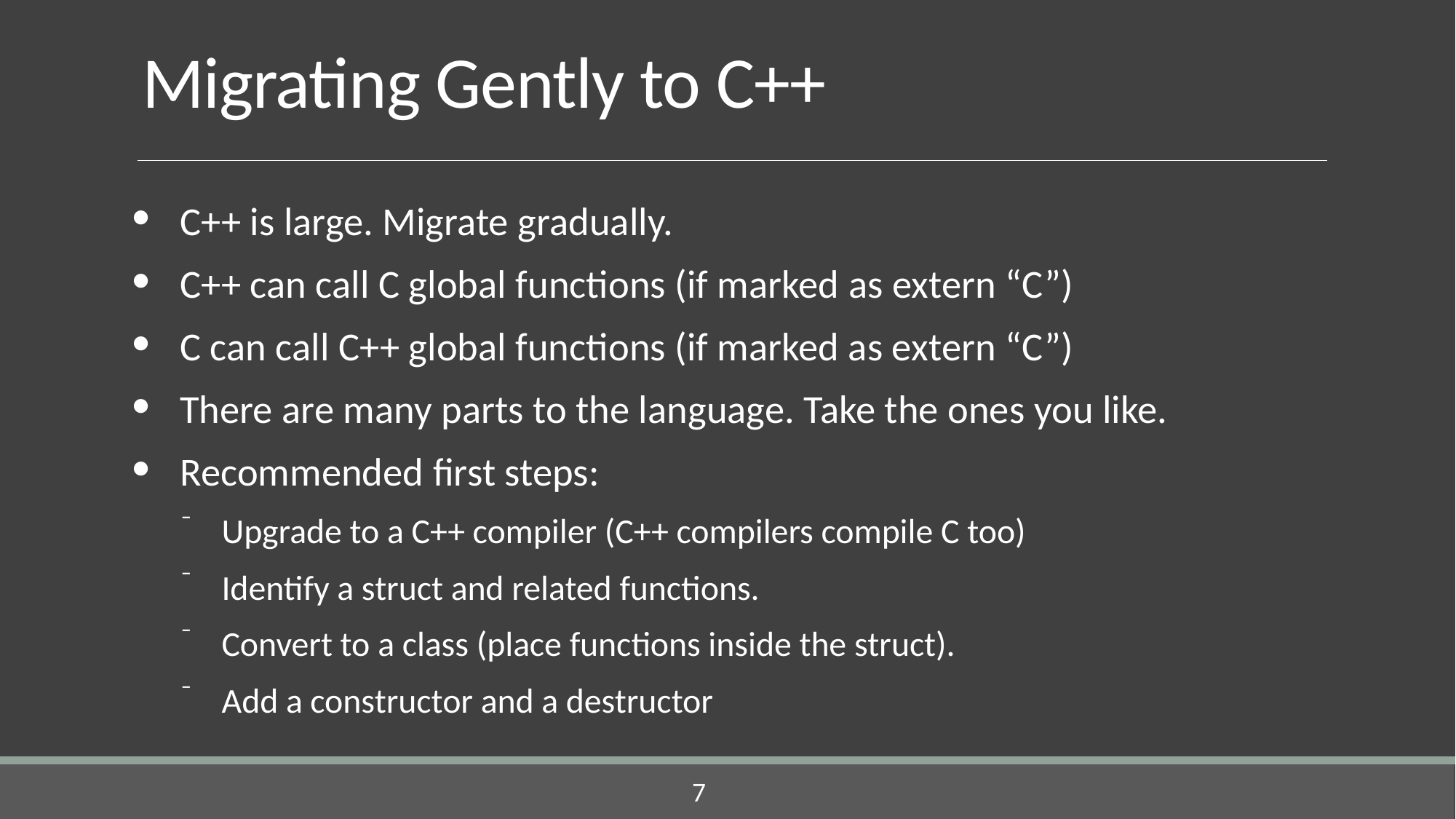

# Migrating Gently to C++
C++ is large. Migrate gradually.
C++ can call C global functions (if marked as extern “C”)
C can call C++ global functions (if marked as extern “C”)
There are many parts to the language. Take the ones you like.
Recommended first steps:
Upgrade to a C++ compiler (C++ compilers compile C too)
Identify a struct and related functions.
Convert to a class (place functions inside the struct).
Add a constructor and a destructor